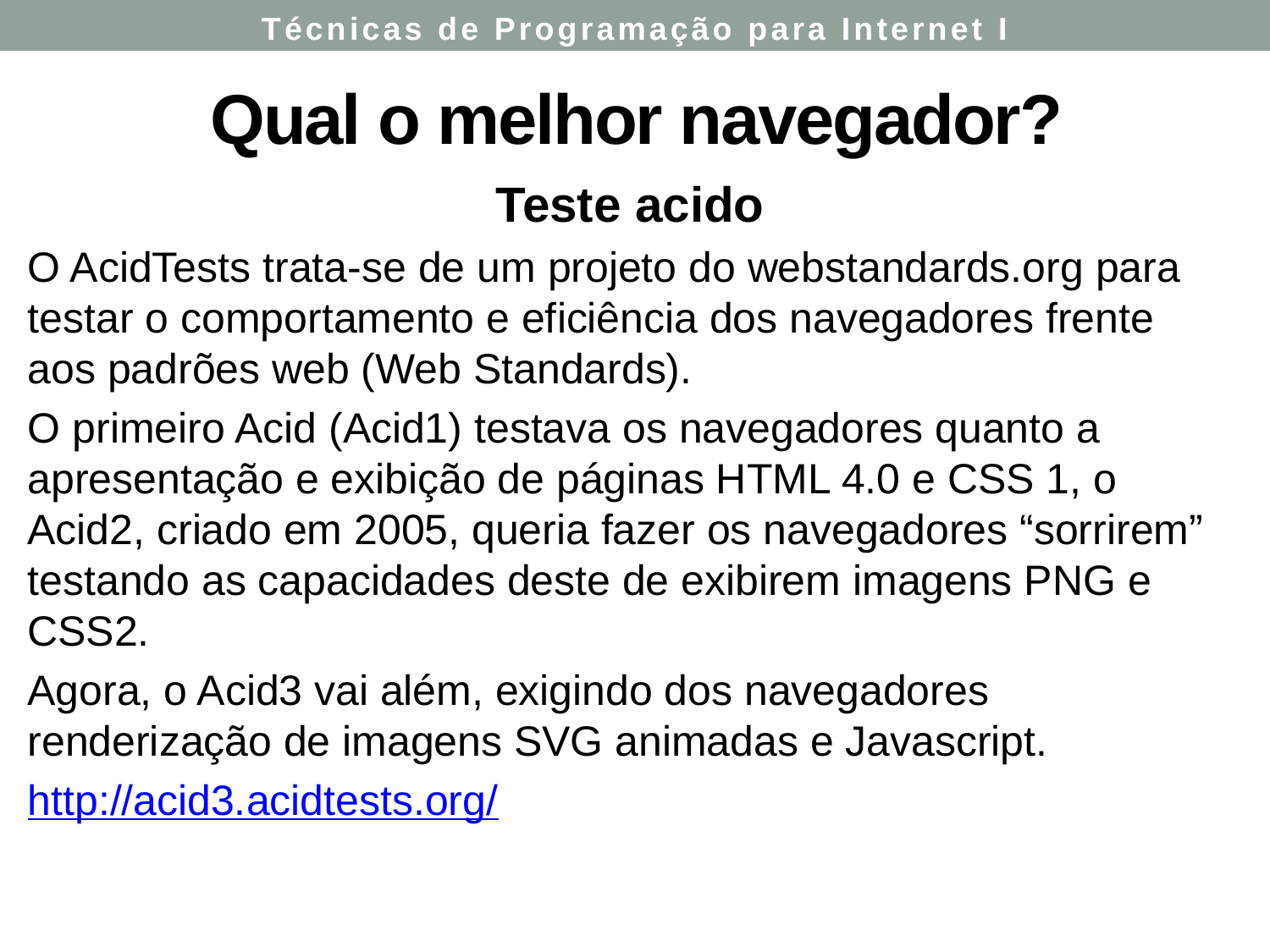

Técnicas de Programação para Internet I
# Qual o melhor navegador?
Teste acido
O AcidTests trata-se de um projeto do webstandards.org para testar o comportamento e eficiência dos navegadores frente aos padrões web (Web Standards).
O primeiro Acid (Acid1) testava os navegadores quanto a apresentação e exibição de páginas HTML 4.0 e CSS 1, o Acid2, criado em 2005, queria fazer os navegadores “sorrirem” testando as capacidades deste de exibirem imagens PNG e CSS2.
Agora, o Acid3 vai além, exigindo dos navegadores renderização de imagens SVG animadas e Javascript.
http://acid3.acidtests.org/